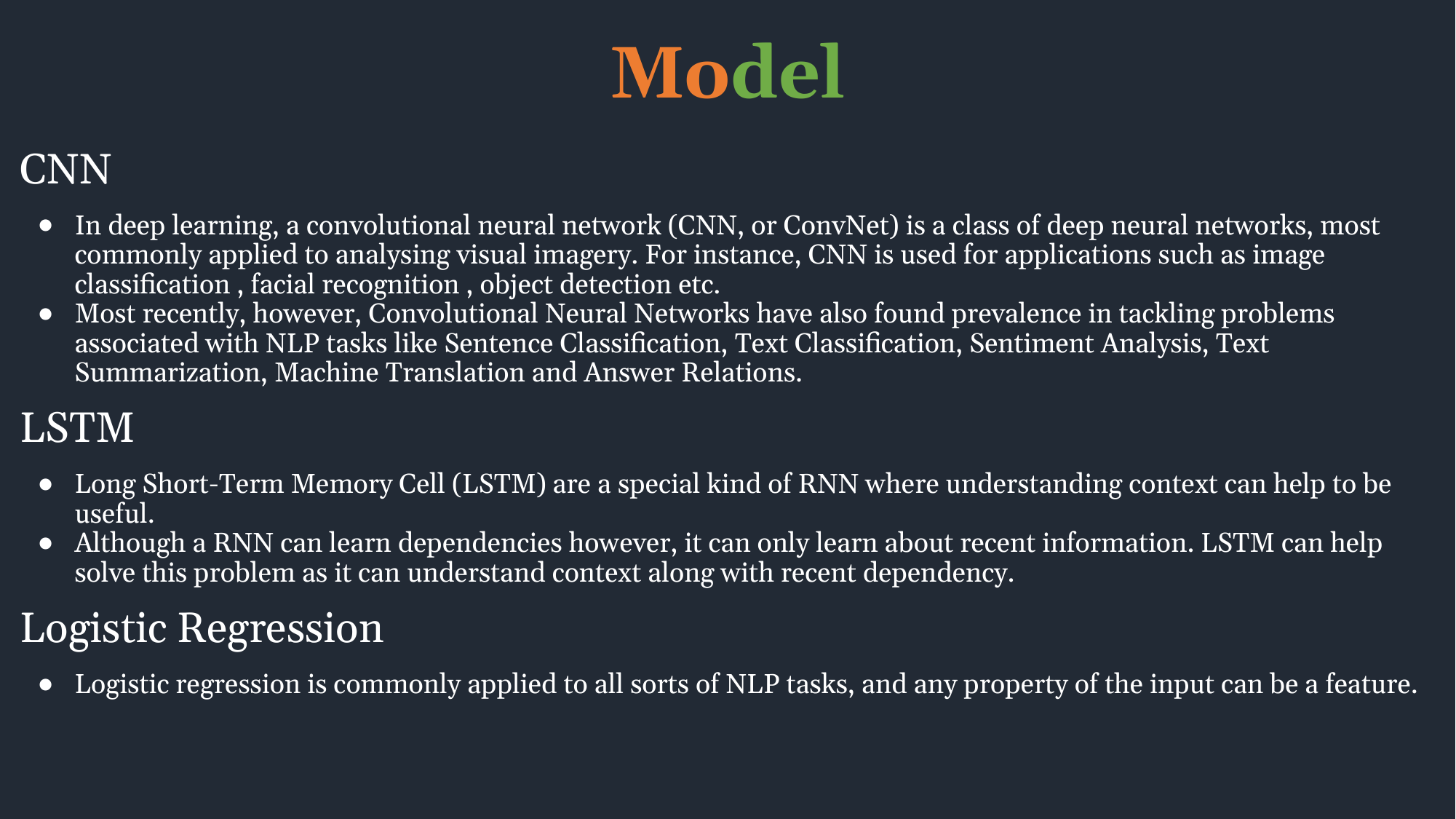

# Model
CNN
In deep learning, a convolutional neural network (CNN, or ConvNet) is a class of deep neural networks, most commonly applied to analysing visual imagery. For instance, CNN is used for applications such as image classification , facial recognition , object detection etc.
Most recently, however, Convolutional Neural Networks have also found prevalence in tackling problems associated with NLP tasks like Sentence Classification, Text Classification, Sentiment Analysis, Text Summarization, Machine Translation and Answer Relations.
LSTM
Long Short-Term Memory Cell (LSTM) are a special kind of RNN where understanding context can help to be useful.
Although a RNN can learn dependencies however, it can only learn about recent information. LSTM can help solve this problem as it can understand context along with recent dependency.
Logistic Regression
Logistic regression is commonly applied to all sorts of NLP tasks, and any property of the input can be a feature.
5